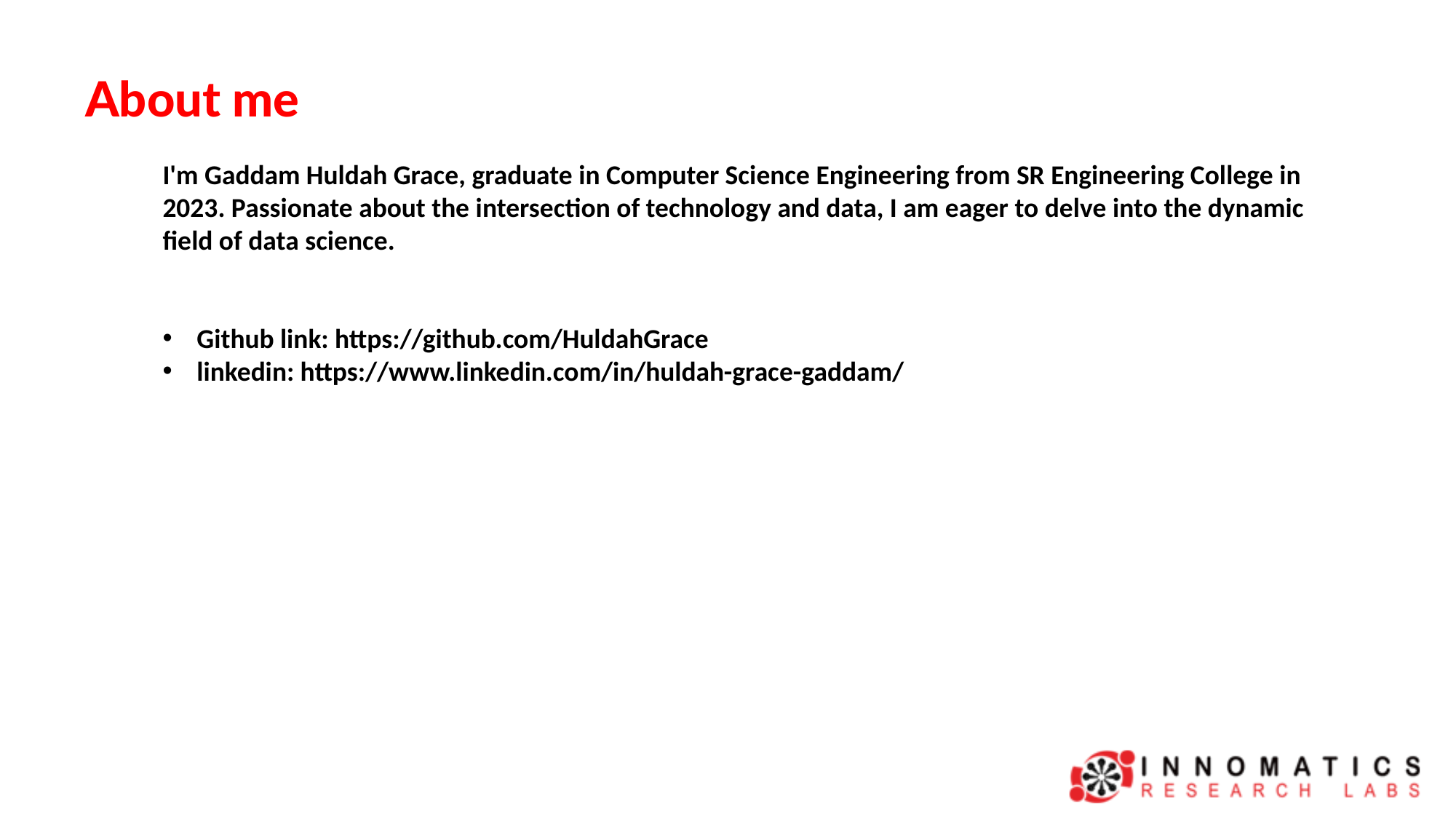

About me
I'm Gaddam Huldah Grace, graduate in Computer Science Engineering from SR Engineering College in 2023. Passionate about the intersection of technology and data, I am eager to delve into the dynamic field of data science.

Github link: https://github.com/HuldahGrace
linkedin: https://www.linkedin.com/in/huldah-grace-gaddam/